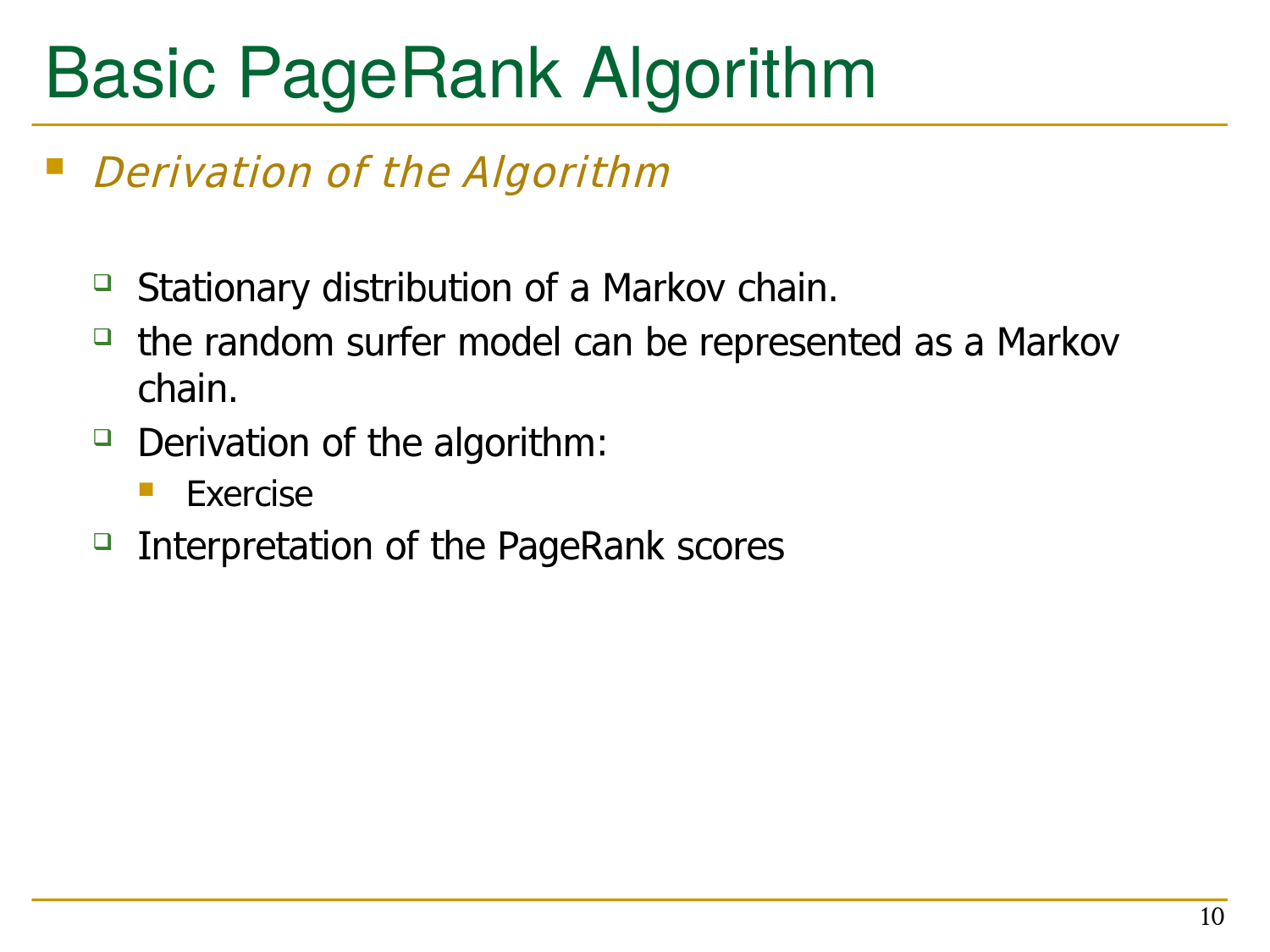

# Basic PageRank Algorithm
Derivation of the Algorithm

Stationary distribution of a Markov chain.
the random surfer model can be represented as a Markov chain.
Derivation of the algorithm:
Exercise
Interpretation of the PageRank scores
10